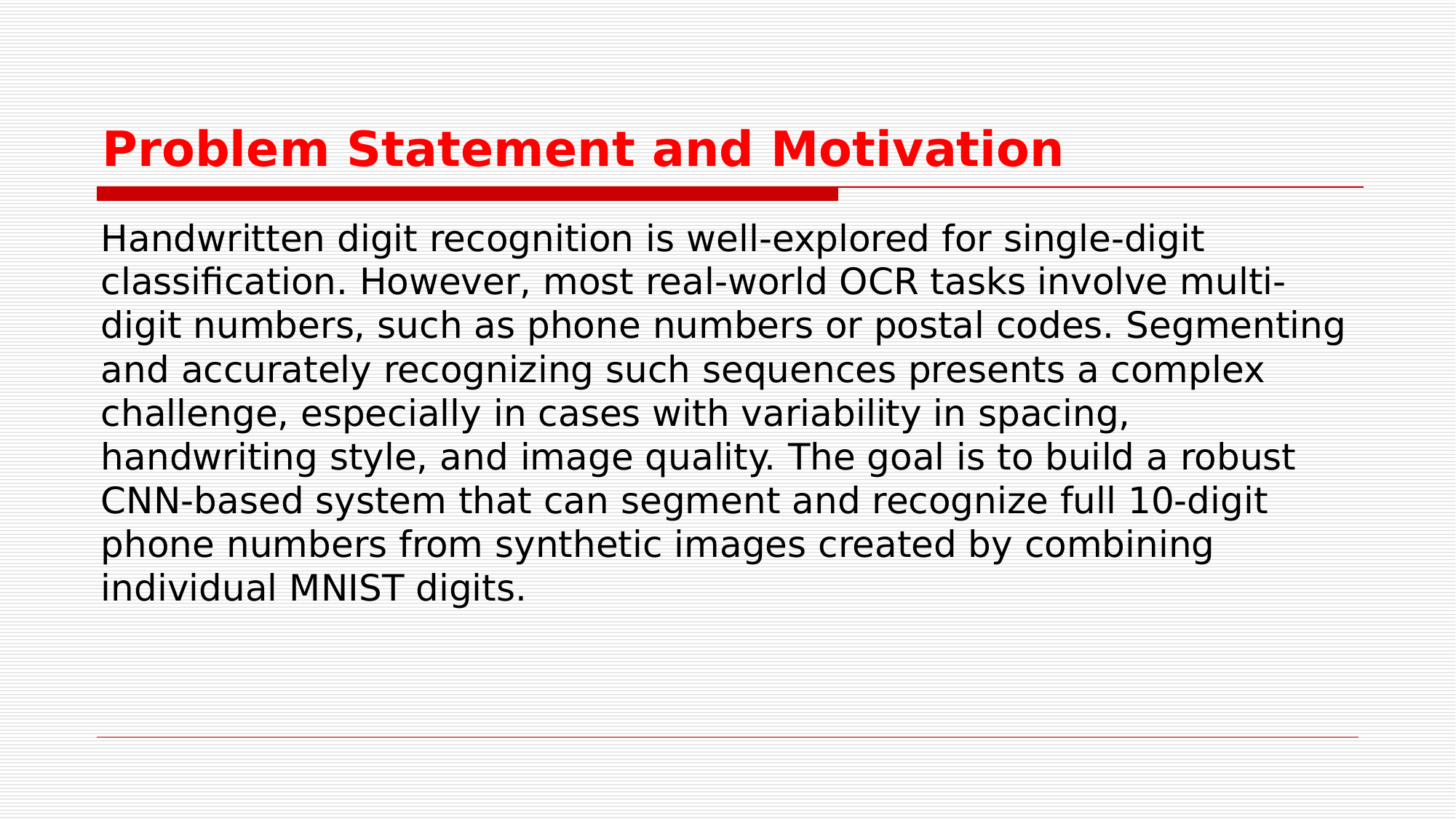

# Problem Statement and Motivation
Handwritten digit recognition is well-explored for single-digit classification. However, most real-world OCR tasks involve multi-digit numbers, such as phone numbers or postal codes. Segmenting and accurately recognizing such sequences presents a complex challenge, especially in cases with variability in spacing, handwriting style, and image quality. The goal is to build a robust CNN-based system that can segment and recognize full 10-digit phone numbers from synthetic images created by combining individual MNIST digits.